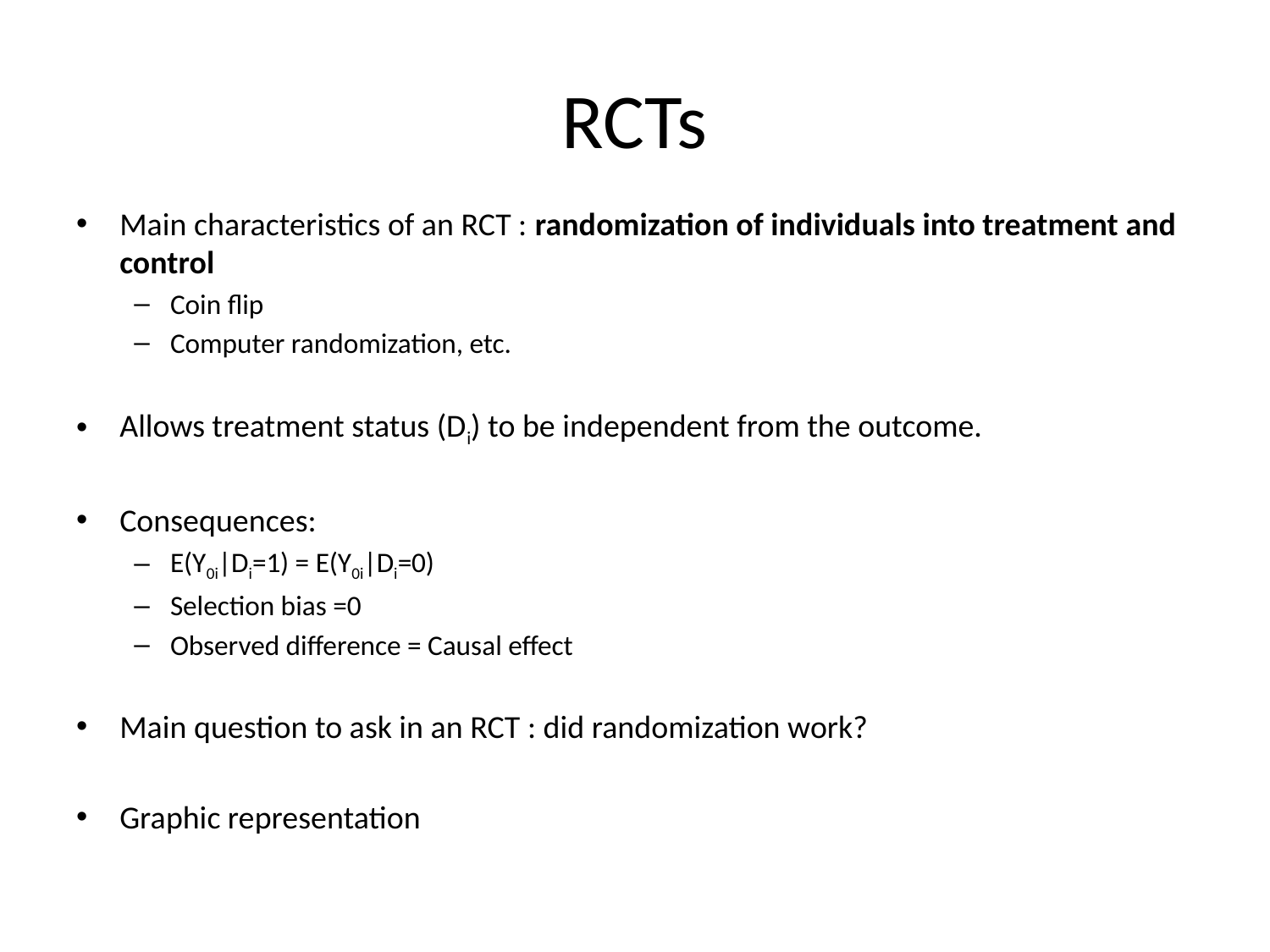

# RCTs
Main characteristics of an RCT : randomization of individuals into treatment and control
Coin flip
Computer randomization, etc.

Allows treatment status (Di) to be independent from the outcome.

Consequences:
E(Y0i|Di=1) = E(Y0i|Di=0)
Selection bias =0
Observed difference = Causal effect

Main question to ask in an RCT : did randomization work?

Graphic representation